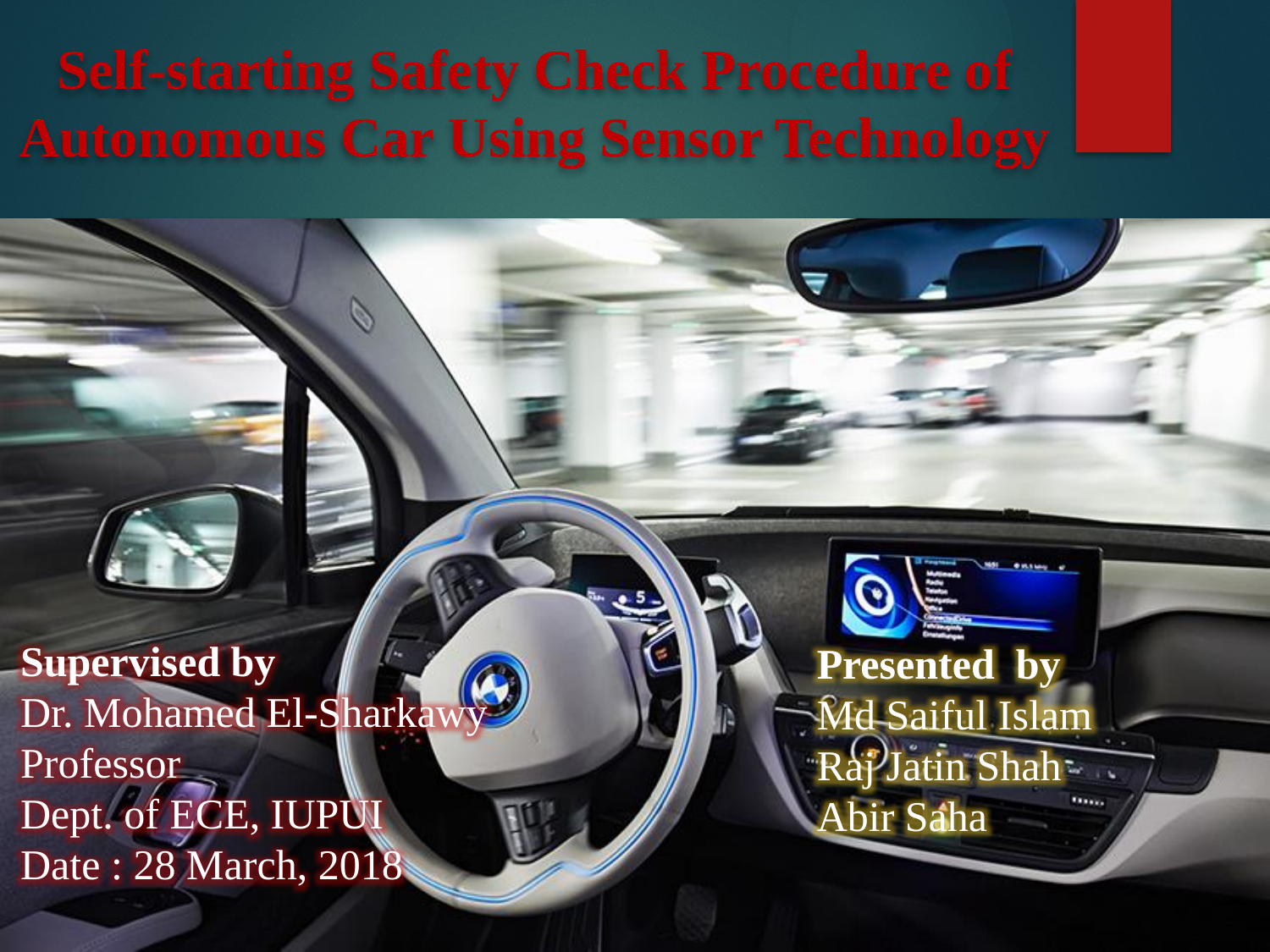

# Self-starting Safety Check Procedure of Autonomous Car Using Sensor Technology

Supervised by
Dr. Mohamed El-Sharkawy
Professor
Dept. of ECE, IUPUI
Date : 28 March, 2018
Presented  by
Md Saiful Islam
Raj Jatin Shah
Abir Saha